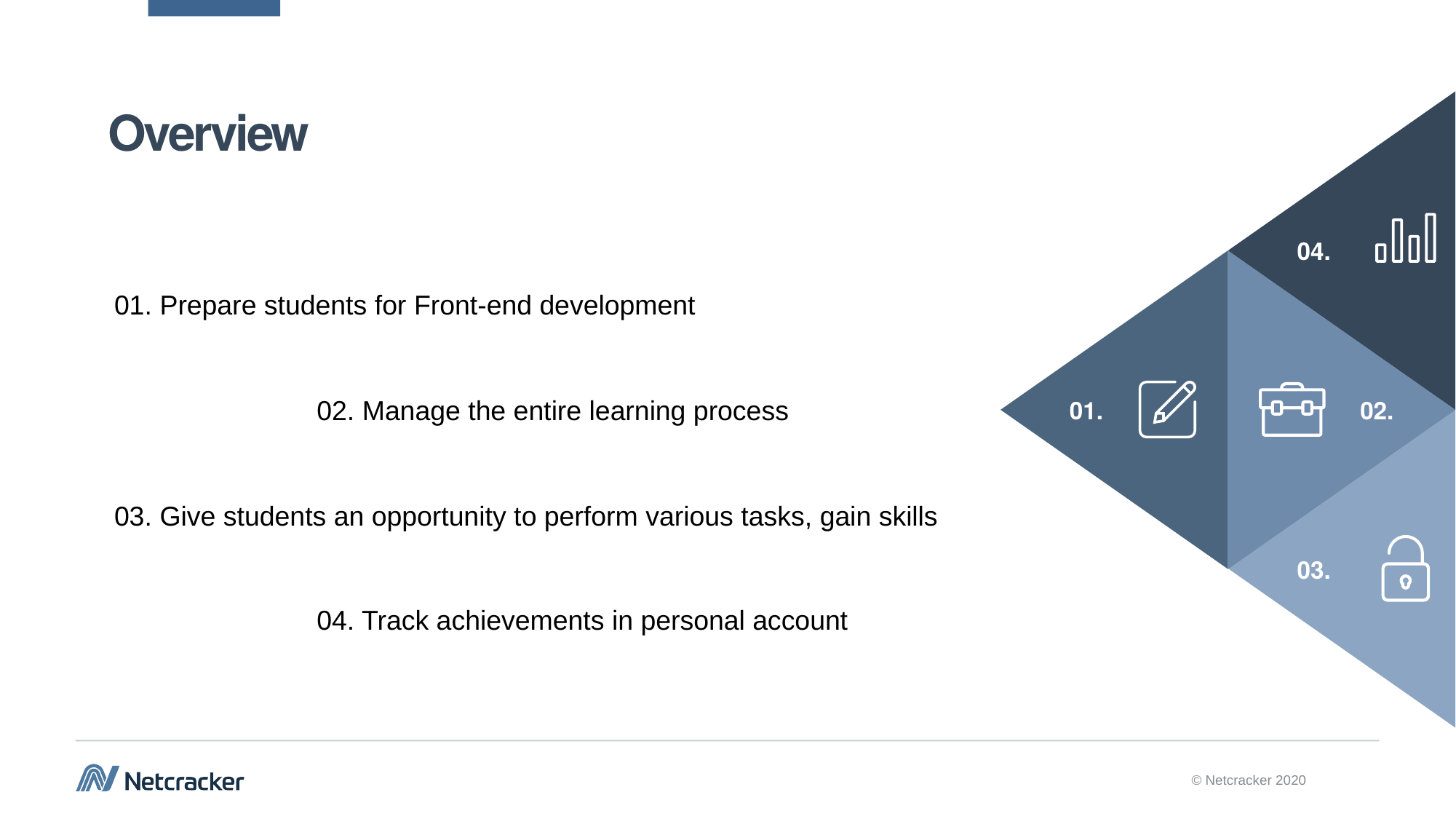

# Overview
01. Prepare students for Front-end development
02. Manage the entire learning process
03. Give students an opportunity to perform various tasks, gain skills
04. Track achievements in personal account